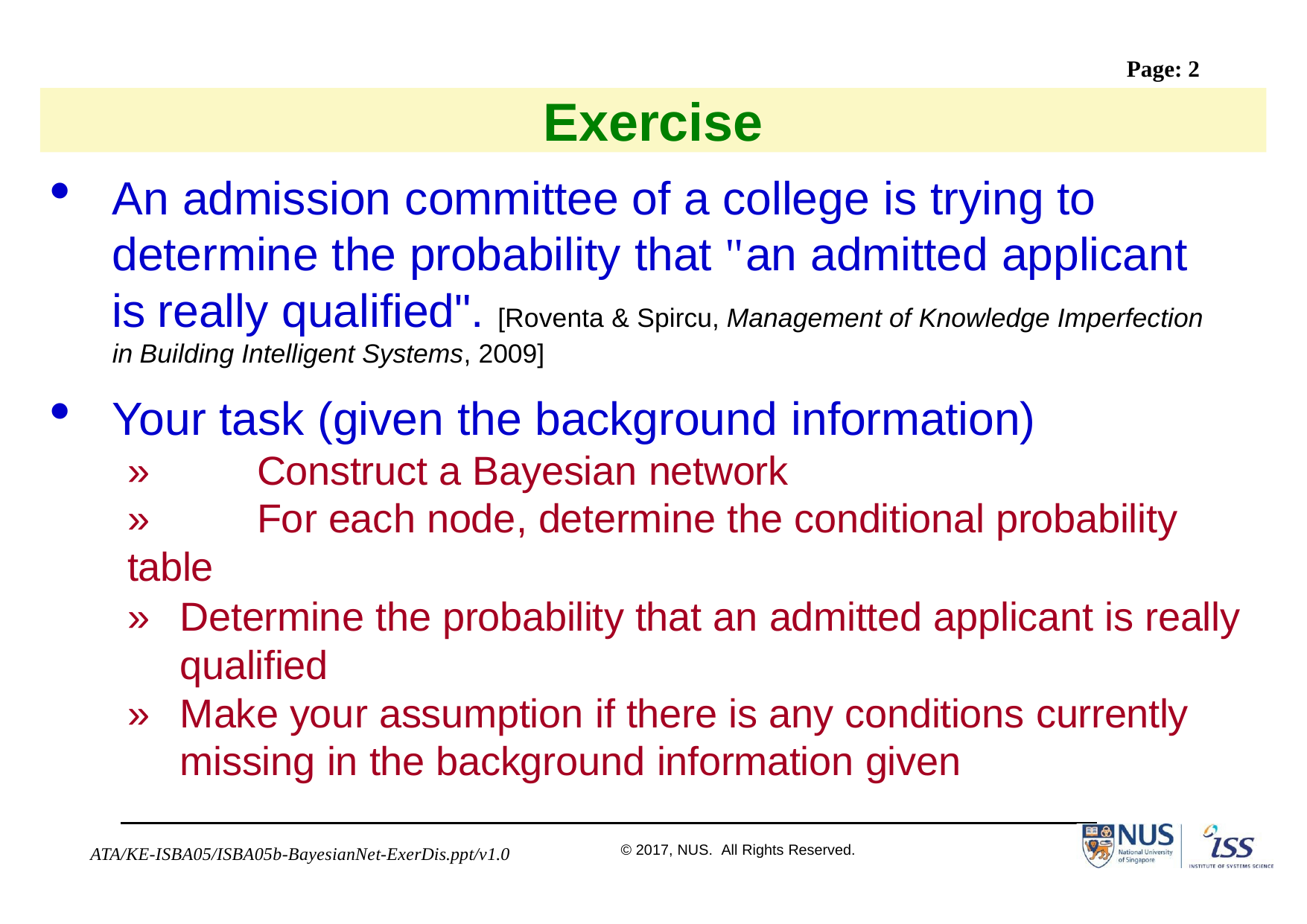

Page: 2
Exercise
An admission committee of a college is trying to determine the probability that "an admitted applicant is really qualified". [Roventa & Spircu, Management of Knowledge Imperfection in Building Intelligent Systems, 2009]
Your task (given the background information)
»	Construct a Bayesian network
»	For each node, determine the conditional probability table
»	Determine the probability that an admitted applicant is really qualified
»	Make your assumption if there is any conditions currently missing in the background information given

© 2017, NUS.  All Rights Reserved.
ATA/KE-ISBA05/ISBA05b-BayesianNet-ExerDis.ppt/v1.0